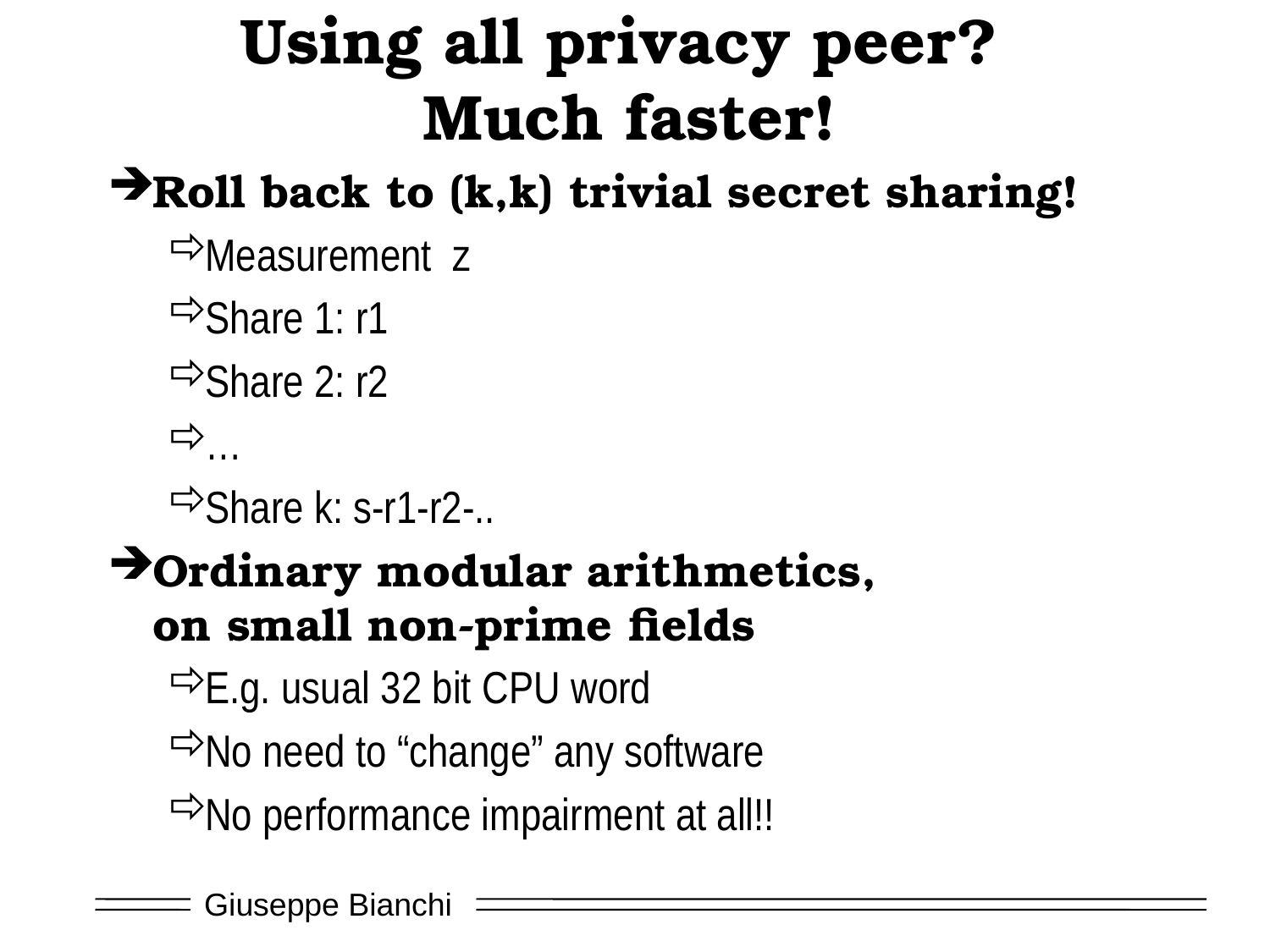

# Using all privacy peer? Much faster!
Roll back to (k,k) trivial secret sharing!
Measurement  z
Share 1: r1
Share 2: r2
…
Share k: s-r1-r2-..
Ordinary modular arithmetics,
on small non-prime fields
E.g. usual 32 bit CPU word
No need to “change” any software
No performance impairment at all!!